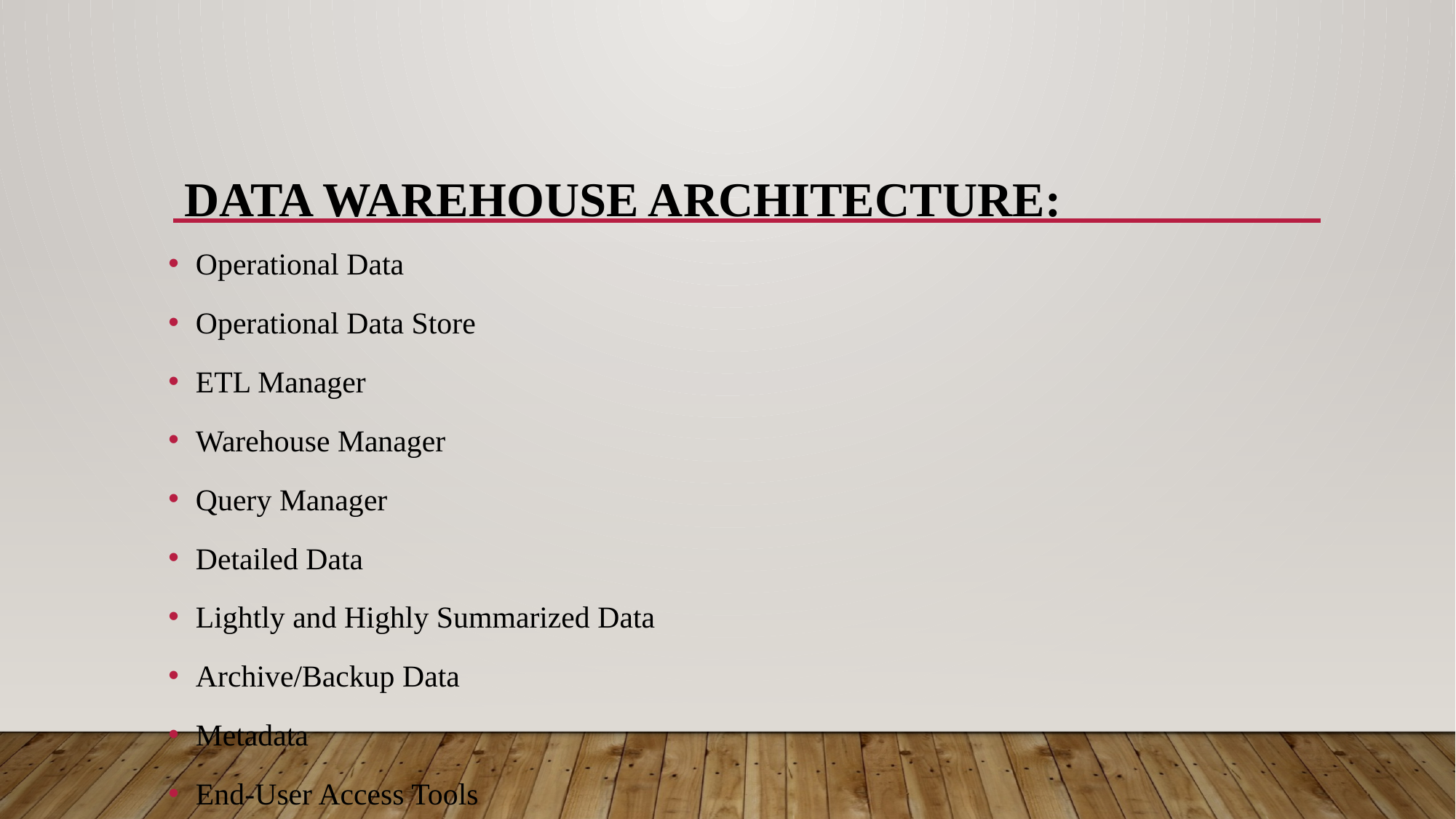

# Data Warehouse Architecture:
Operational Data
Operational Data Store
ETL Manager
Warehouse Manager
Query Manager
Detailed Data
Lightly and Highly Summarized Data
Archive/Backup Data
Metadata
End-User Access Tools